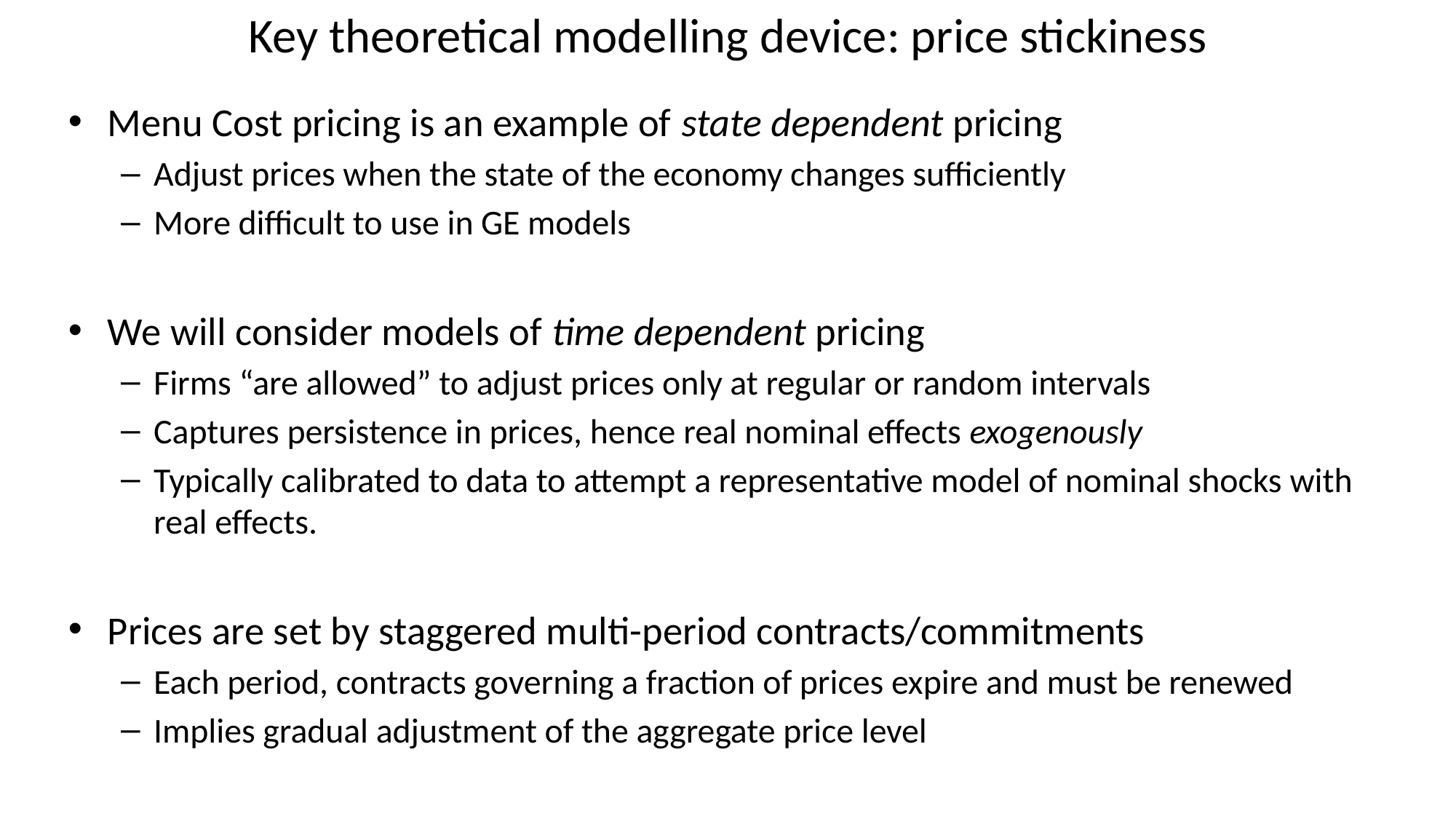

# Key theoretical modelling device: price stickiness
Menu Cost pricing is an example of state dependent pricing
Adjust prices when the state of the economy changes sufficiently
More difficult to use in GE models

We will consider models of time dependent pricing
Firms “are allowed” to adjust prices only at regular or random intervals
Captures persistence in prices, hence real nominal effects exogenously
Typically calibrated to data to attempt a representative model of nominal shocks with real effects.

Prices are set by staggered multi-period contracts/commitments
Each period, contracts governing a fraction of prices expire and must be renewed
Implies gradual adjustment of the aggregate price level